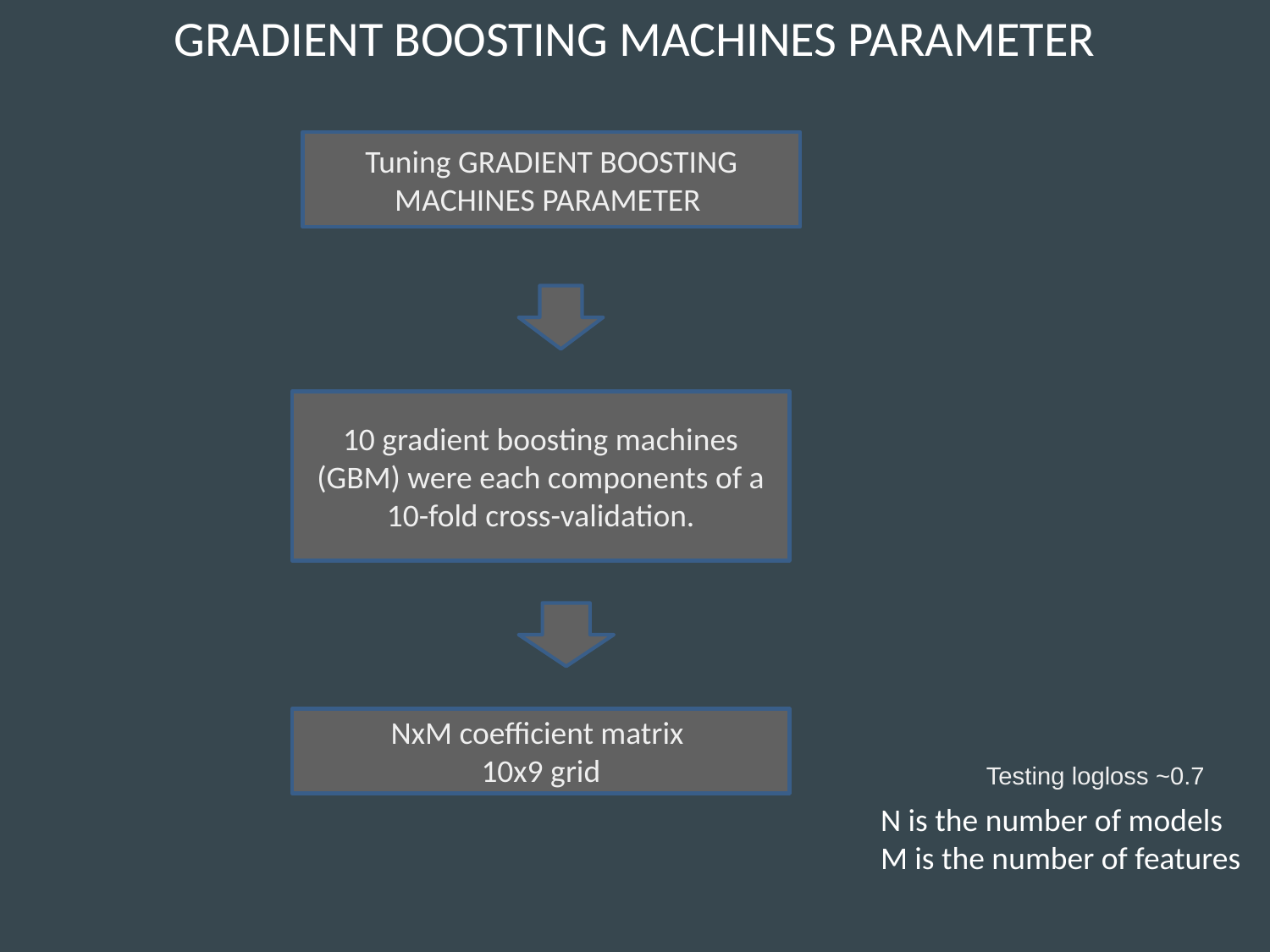

GRADIENT BOOSTING MACHINES PARAMETER
Tuning GRADIENT BOOSTING MACHINES PARAMETER

10 gradient boosting machines (GBM) were each components of a 10-fold cross-validation.

NxM coefficient matrix
10x9 grid
Testing logloss ~0.7
N is the number of models
M is the number of features